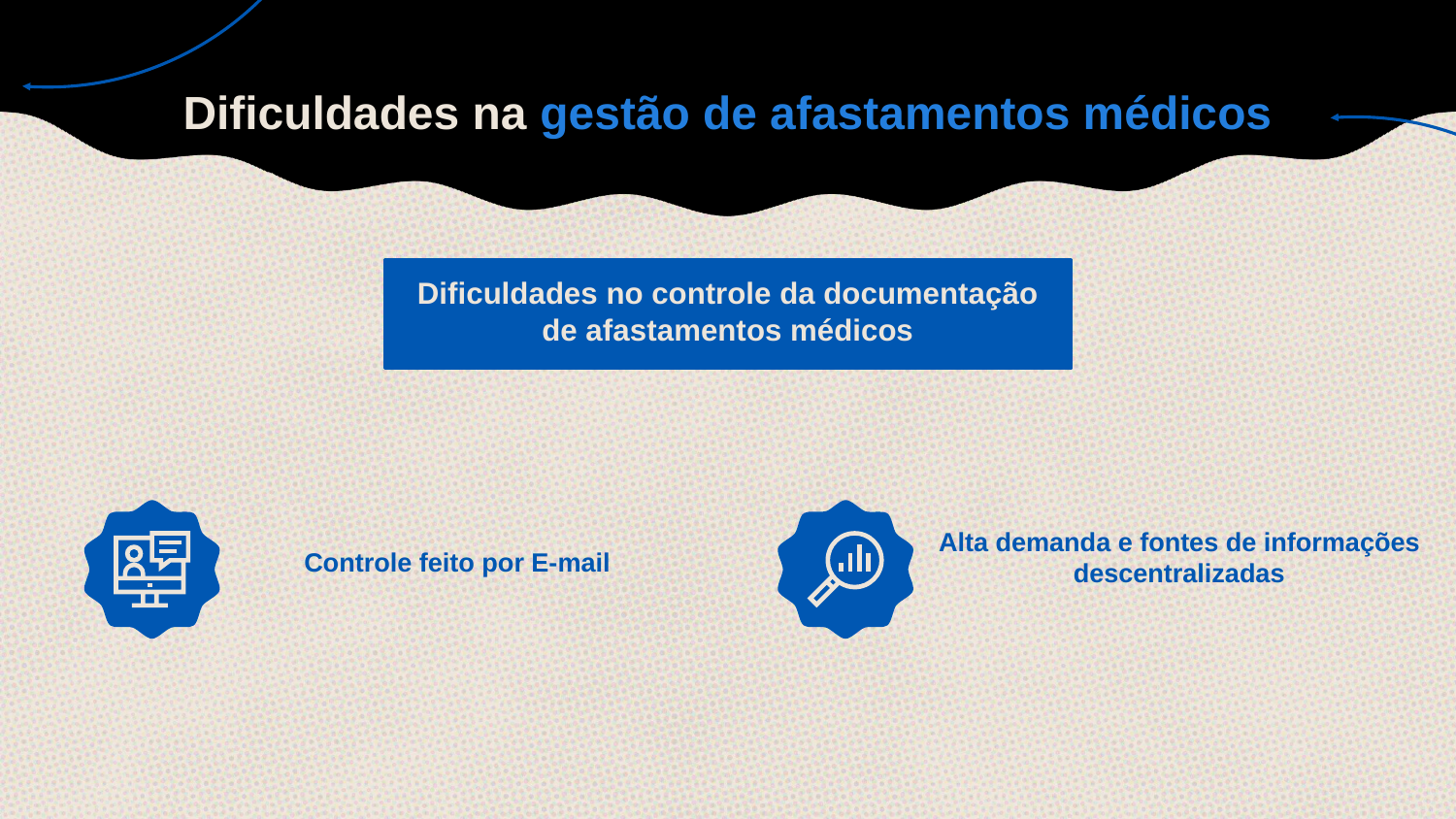

# Dificuldades na gestão de afastamentos médicos

Dificuldades no controle da documentação de afastamentos médicos

Alta demanda e fontes de informações descentralizadas

Controle feito por E-mail